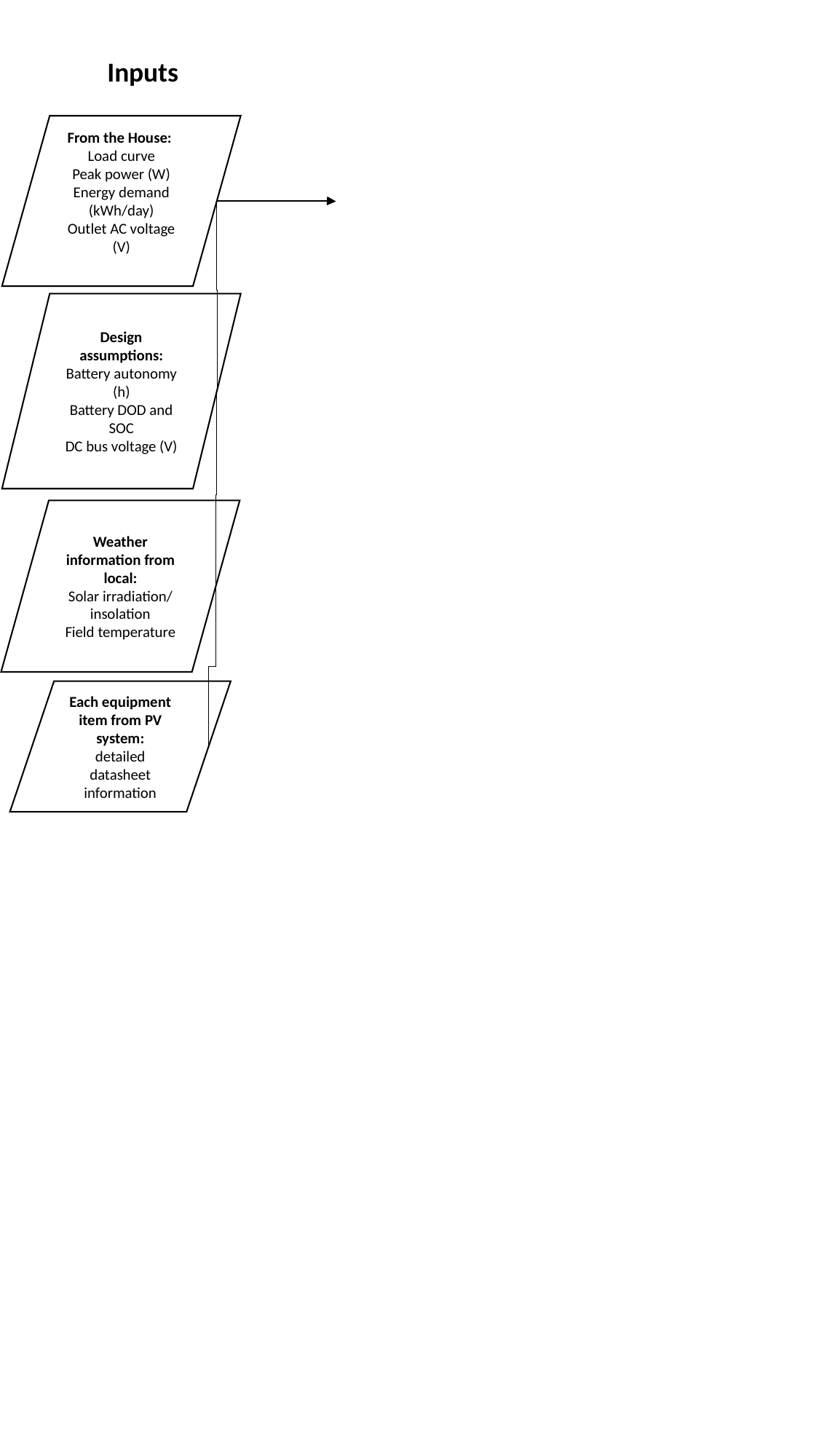

Inputs
From the House:
Load curve
Peak power (W)
Energy demand (kWh/day)
Outlet AC voltage (V)

Design assumptions:
Battery autonomy (h)
Battery DOD and SOC
DC bus voltage (V)
Weather information from local:
Solar irradiation/ insolation
Field temperature
Each equipment item from PV system:
detailed datasheet information